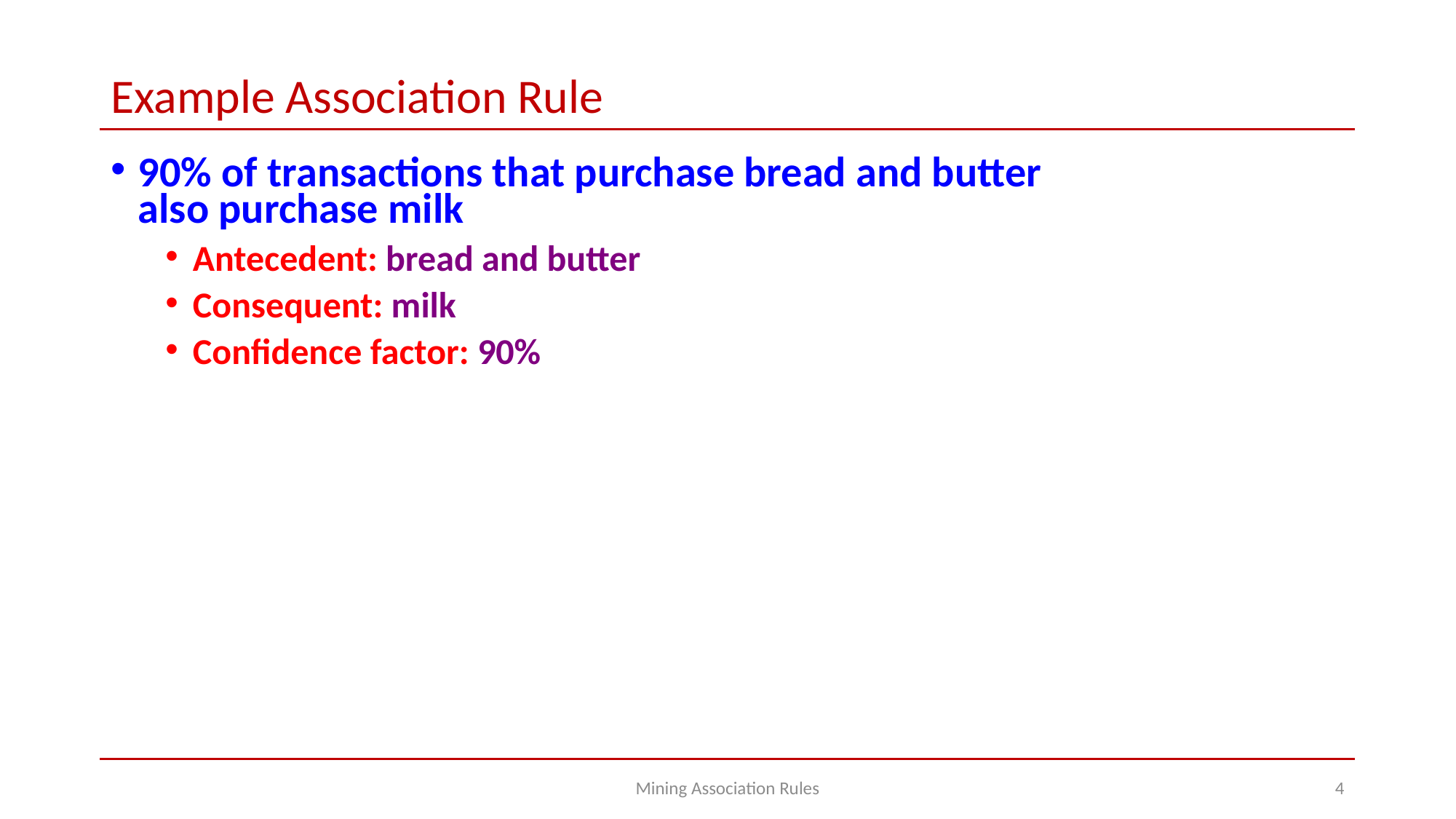

# Example Association Rule
90% of transactions that purchase bread and butter also purchase milk
Antecedent: bread and butter
Consequent: milk
Confidence factor: 90%

Mining Association Rules
4